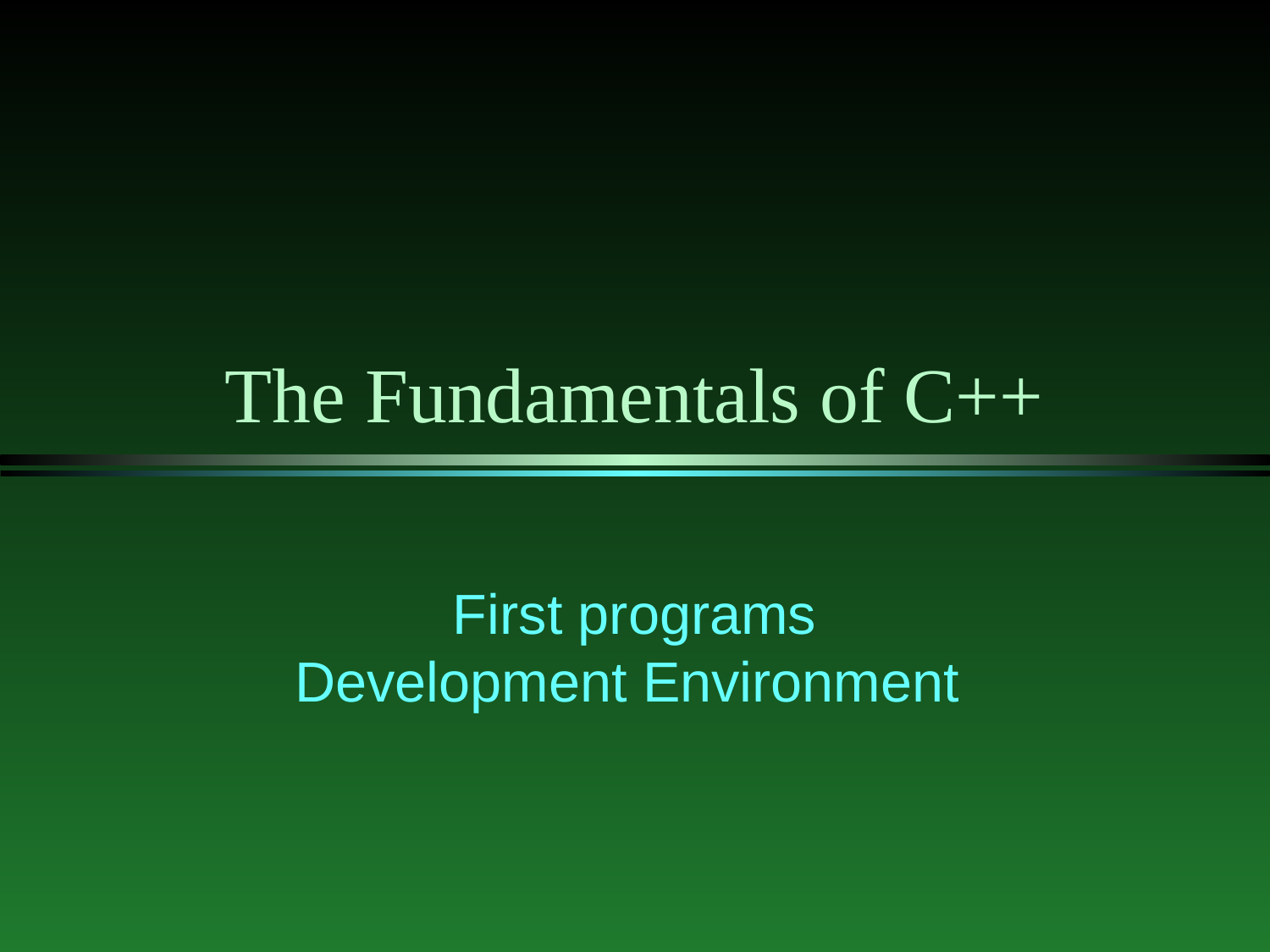

# The Fundamentals of C++
First programs
Development Environment